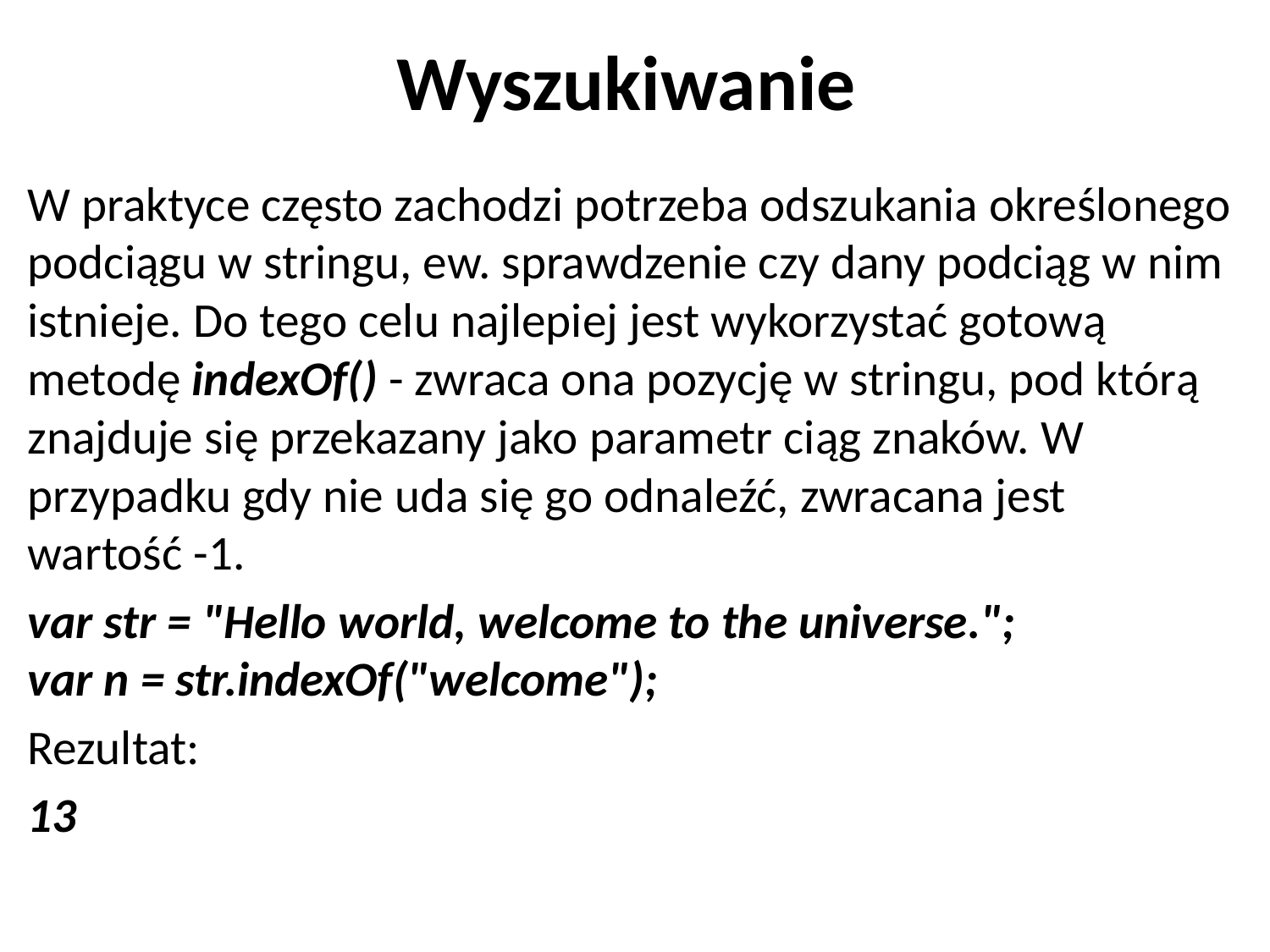

# Wyszukiwanie
W praktyce często zachodzi potrzeba odszukania określonego podciągu w stringu, ew. sprawdzenie czy dany podciąg w nim istnieje. Do tego celu najlepiej jest wykorzystać gotową metodę indexOf() - zwraca ona pozycję w stringu, pod którą znajduje się przekazany jako parametr ciąg znaków. W przypadku gdy nie uda się go odnaleźć, zwracana jest wartość -1.
var str = "Hello world, welcome to the universe.";
var n = str.indexOf("welcome");
Rezultat:
13